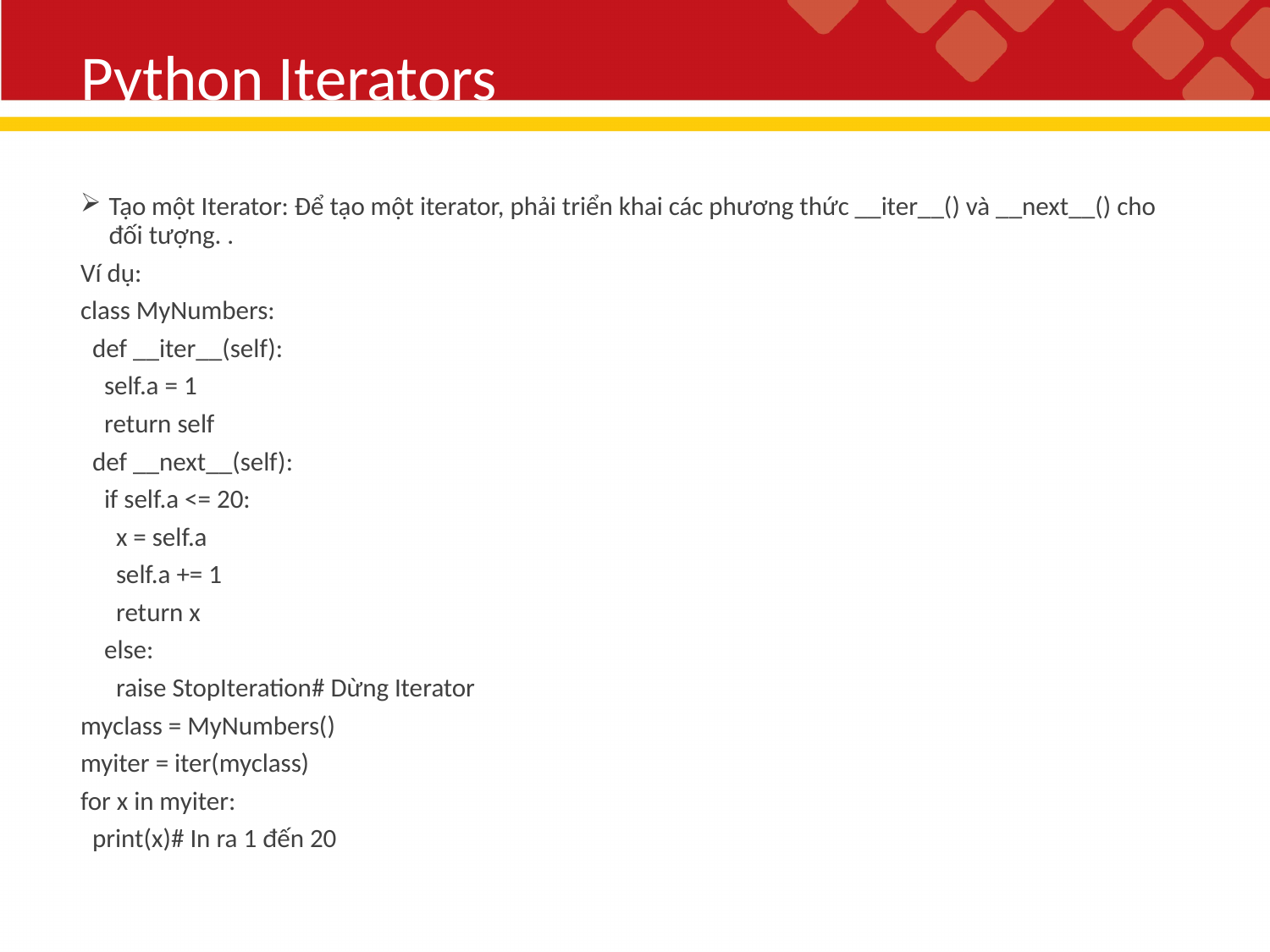

# Python Iterators
Tạo một Iterator: Để tạo một iterator, phải triển khai các phương thức __iter__() và __next__() cho đối tượng. .
Ví dụ:
class MyNumbers:
  def __iter__(self):
    self.a = 1
    return self
  def __next__(self):
    if self.a <= 20:
      x = self.a
      self.a += 1
      return x
    else:
      raise StopIteration# Dừng Iterator
myclass = MyNumbers()
myiter = iter(myclass)
for x in myiter:
  print(x)# In ra 1 đến 20